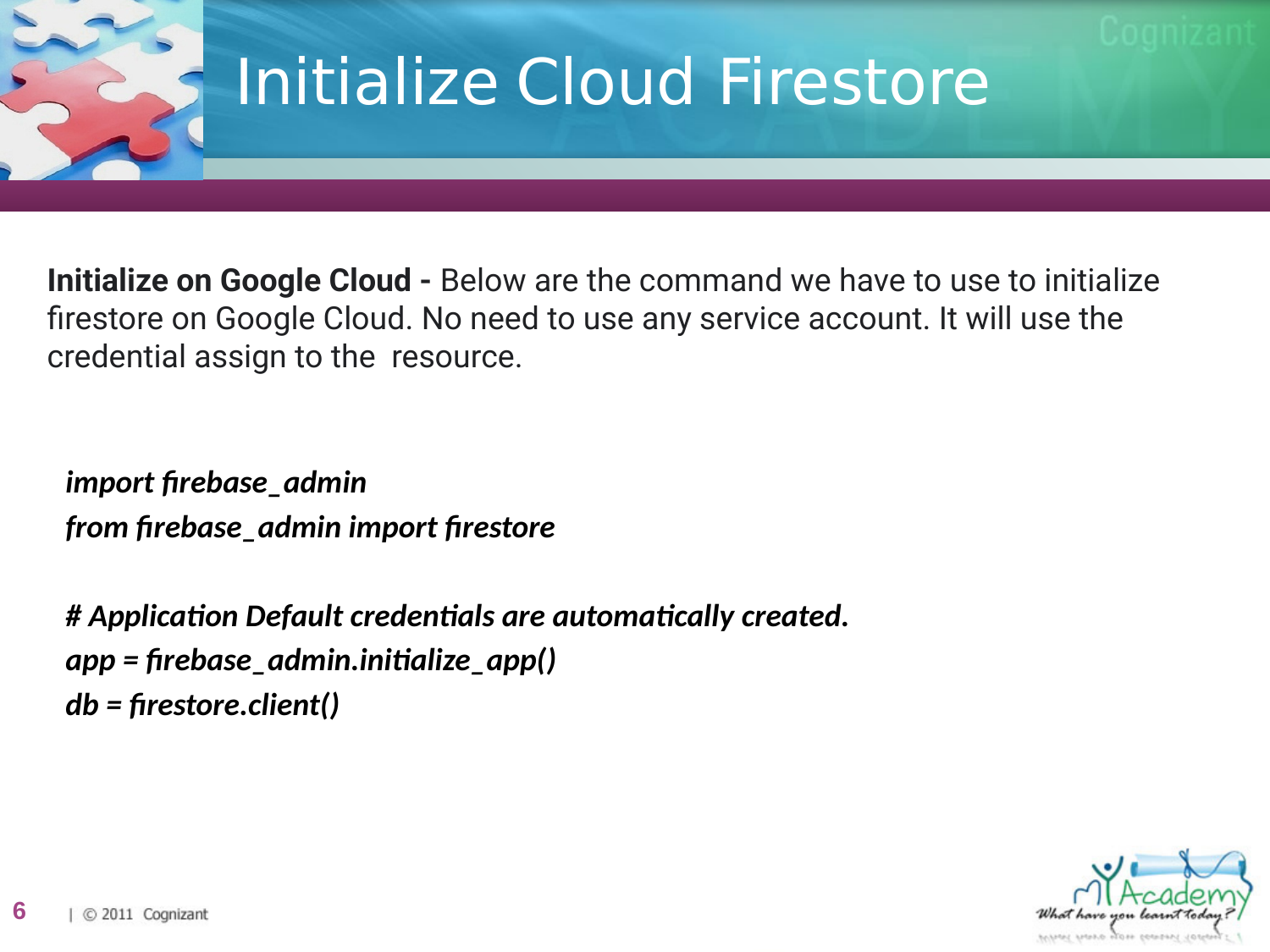

# Initialize Cloud Firestore
Initialize on Google Cloud - Below are the command we have to use to initialize firestore on Google Cloud. No need to use any service account. It will use the credential assign to the  resource.
import firebase_admin
from firebase_admin import firestore

# Application Default credentials are automatically created.
app = firebase_admin.initialize_app()
db = firestore.client()
6